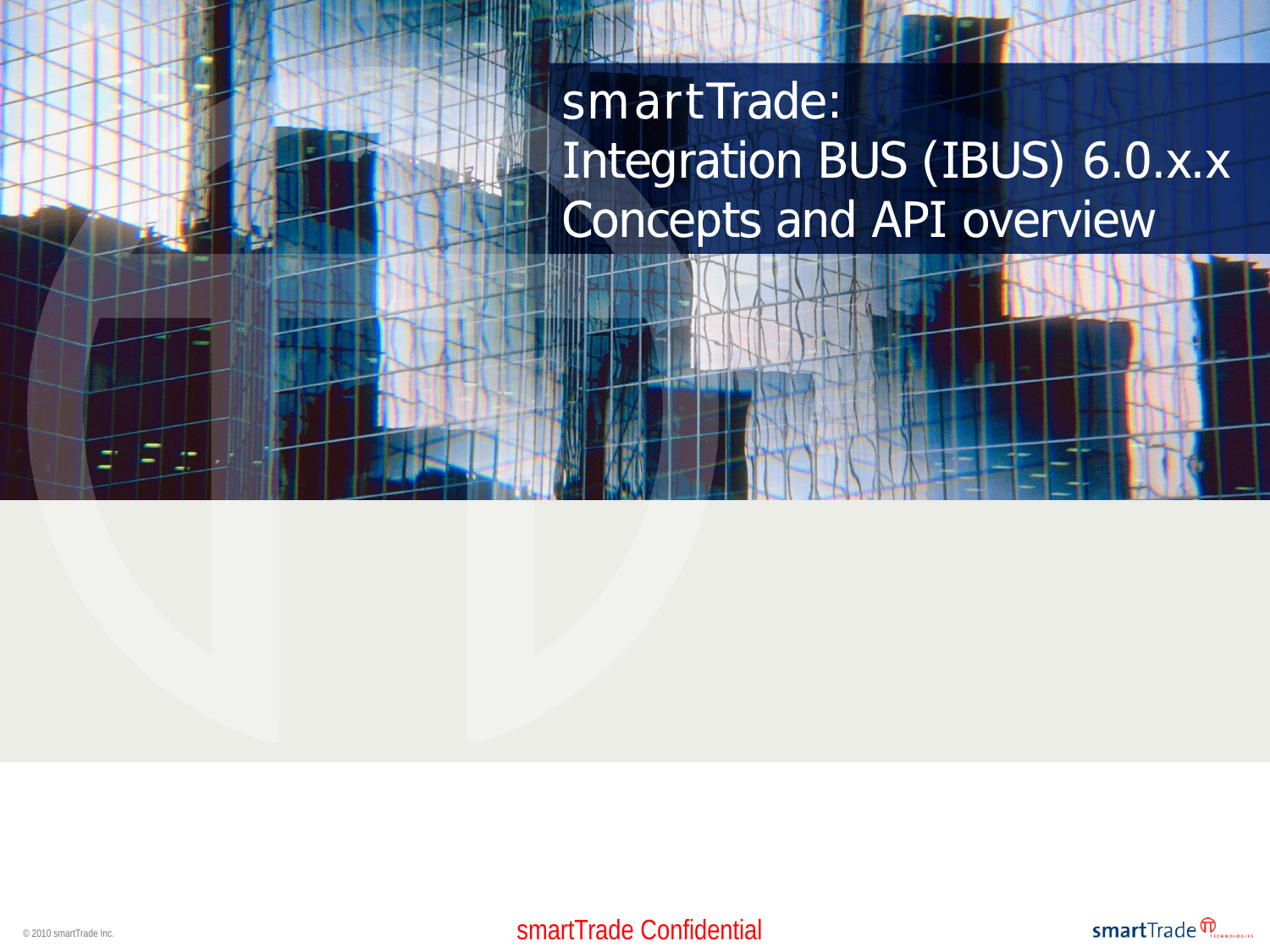

# smartTrade: Integration BUS (IBUS) 6.0.x.x Concepts and API overview